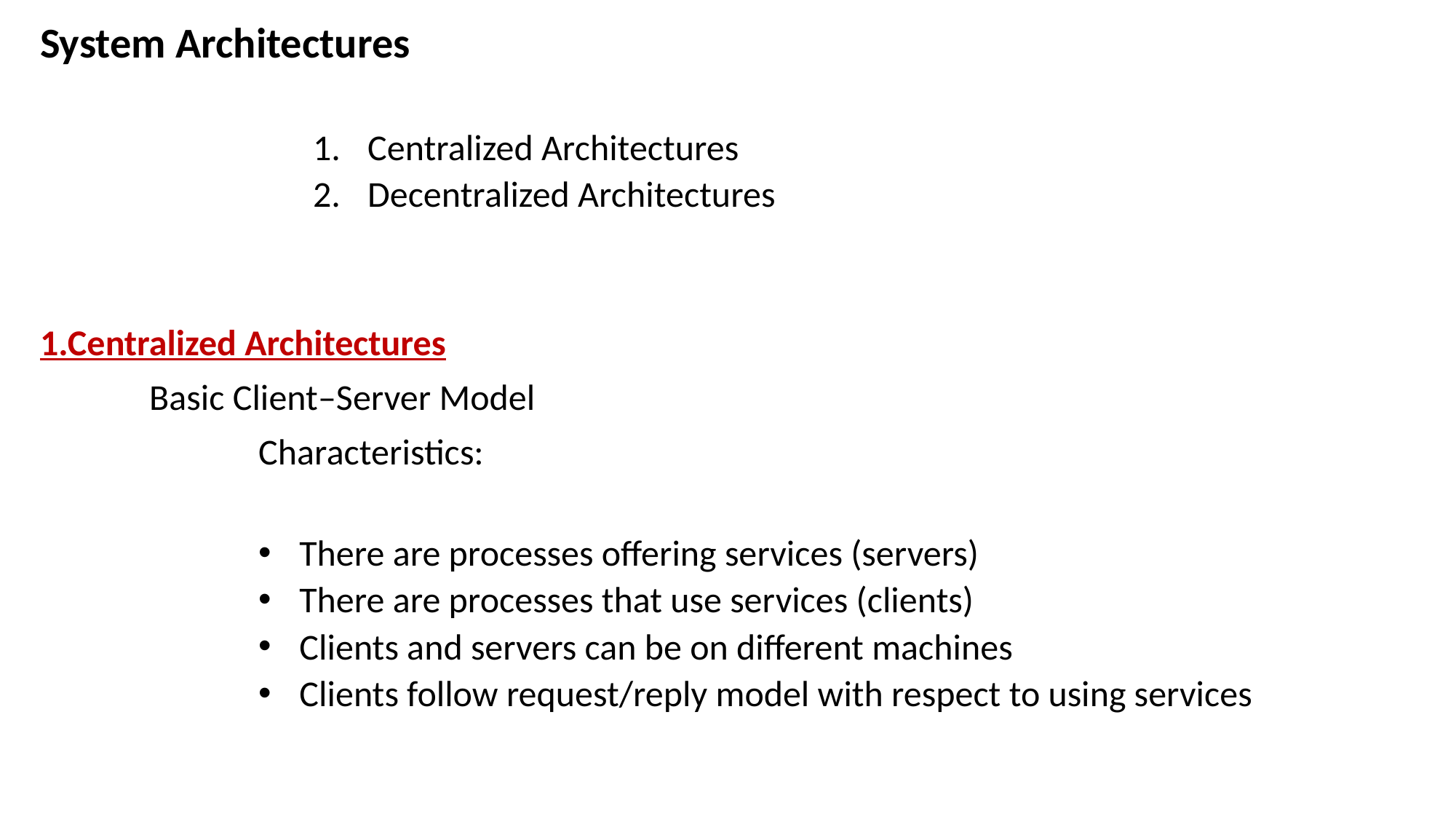

System Architectures

Centralized Architectures
Decentralized Architectures

1.Centralized Architectures
 	Basic Client–Server Model
		Characteristics:

There are processes offering services (servers)
There are processes that use services (clients)
Clients and servers can be on different machines
Clients follow request/reply model with respect to using services